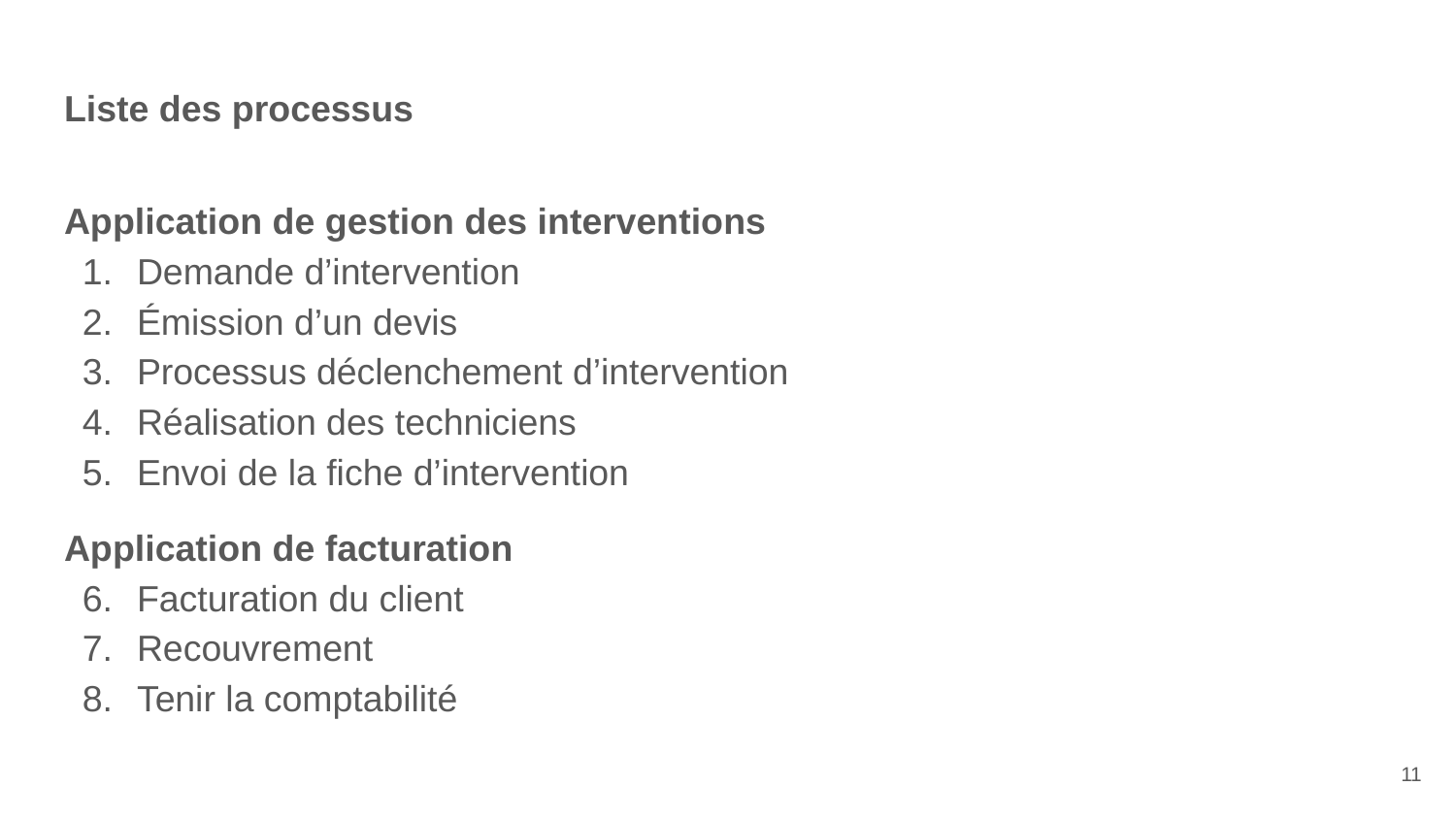

# Liste des processus

Application de gestion des interventions
Demande d’intervention
Émission d’un devis
Processus déclenchement d’intervention
Réalisation des techniciens
Envoi de la fiche d’intervention
Application de facturation
Facturation du client
Recouvrement
Tenir la comptabilité

11